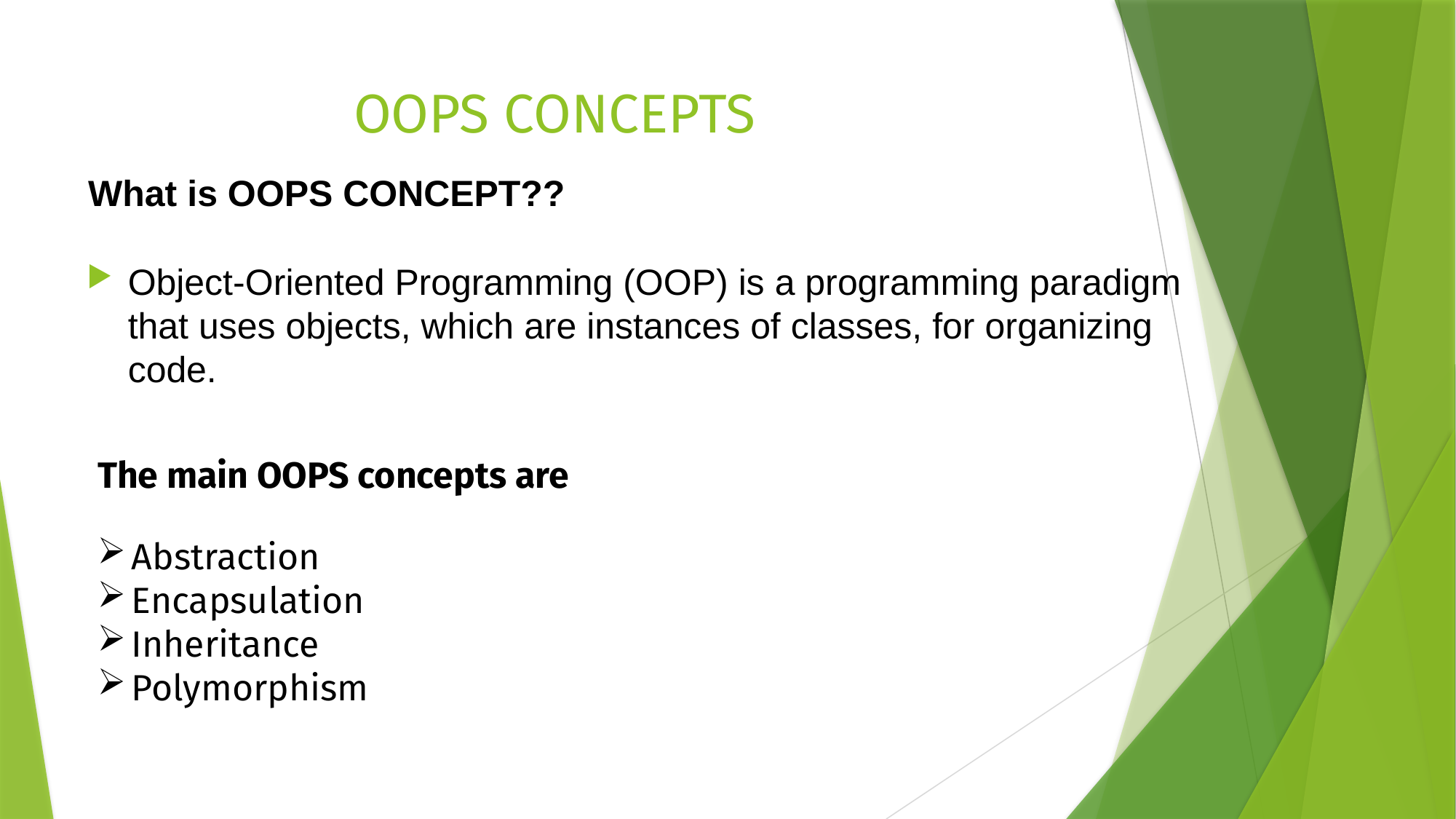

# OOPS CONCEPTS
What is OOPS CONCEPT??

Object-Oriented Programming (OOP) is a programming paradigm that uses objects, which are instances of classes, for organizing code.

The main OOPS concepts are
Abstraction
Encapsulation
Inheritance
Polymorphism